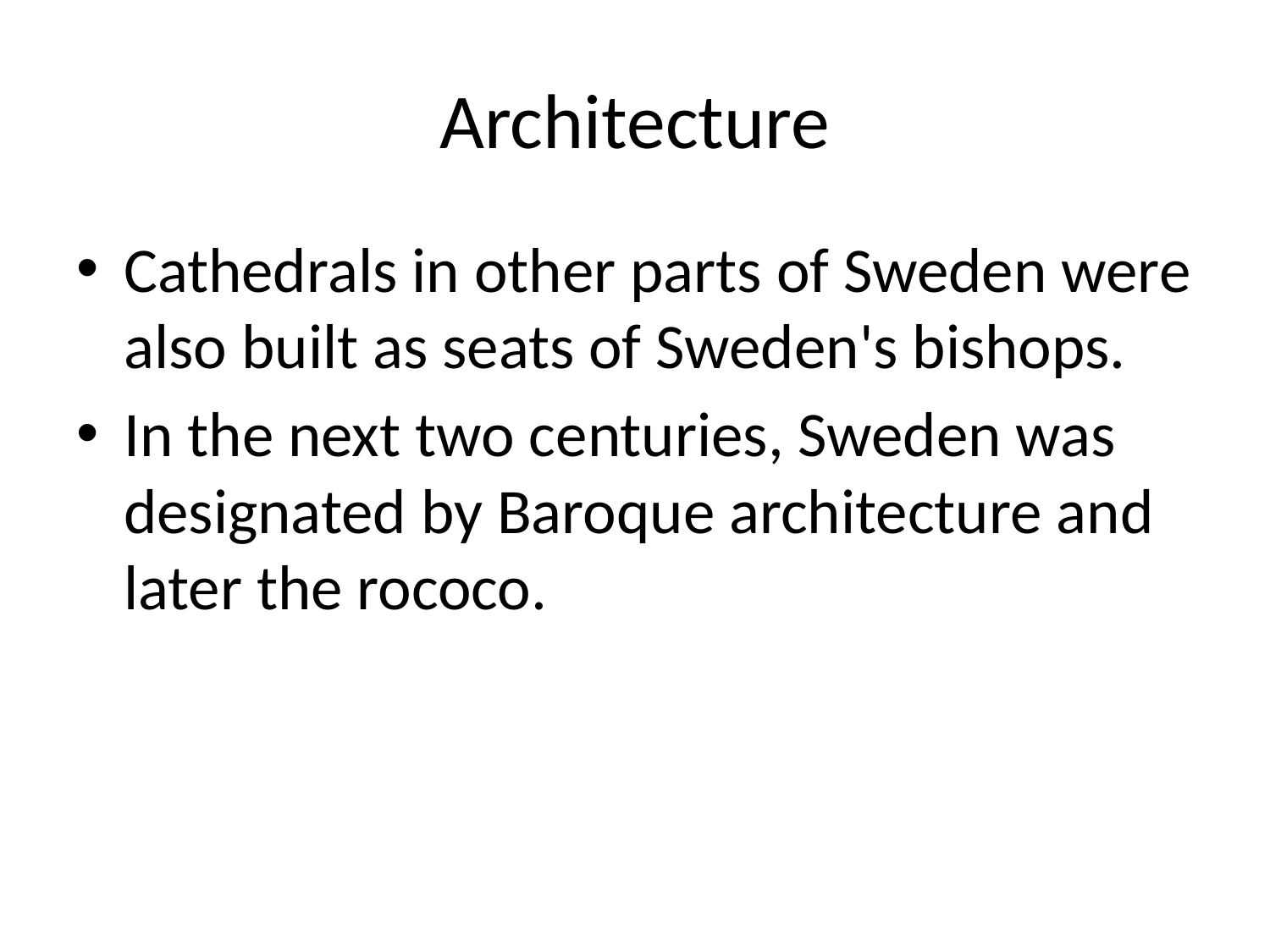

# Architecture
Cathedrals in other parts of Sweden were also built as seats of Sweden's bishops.
In the next two centuries, Sweden was designated by Baroque architecture and later the rococo.